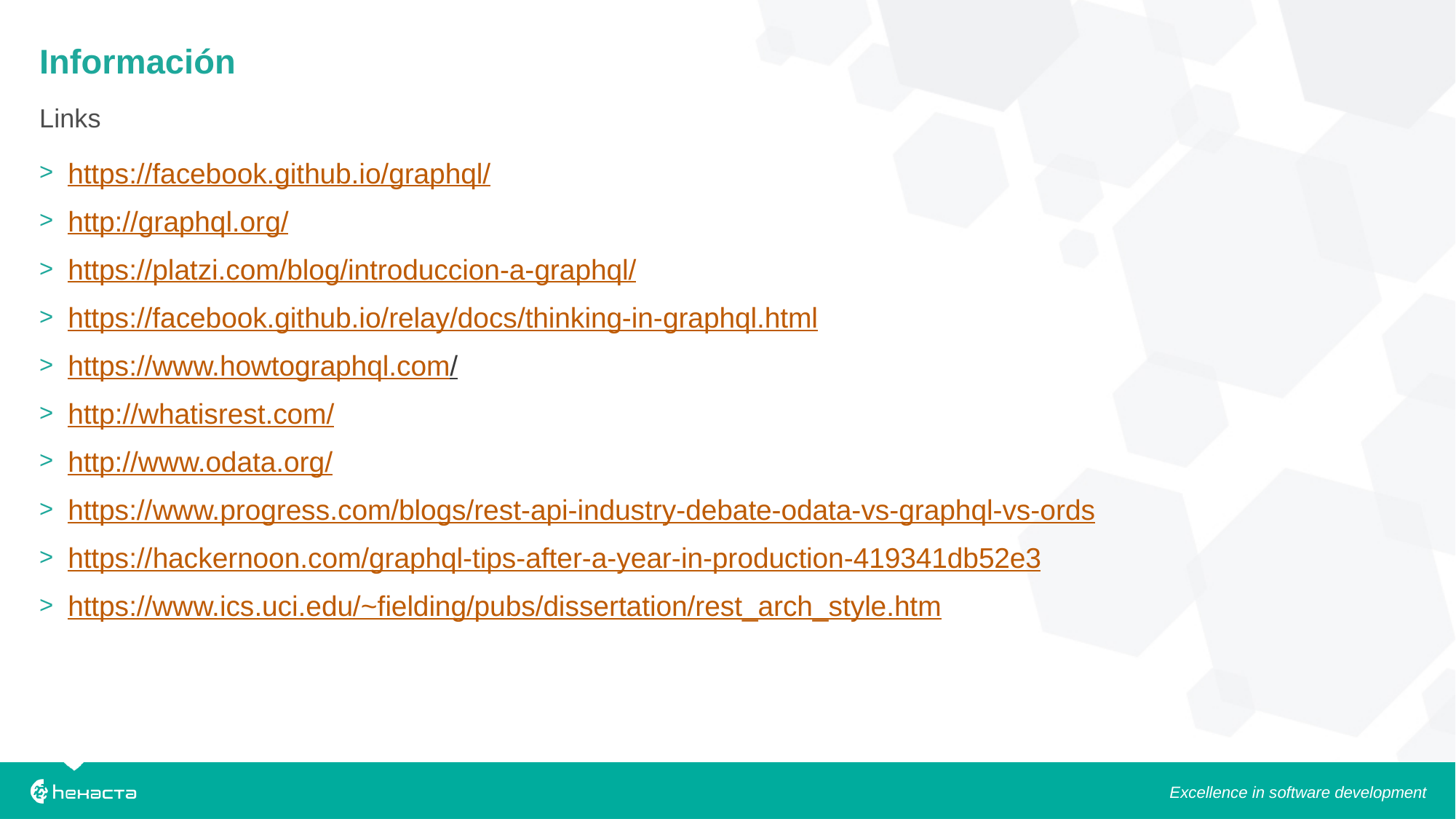

# Información
Links
https://facebook.github.io/graphql/
http://graphql.org/
https://platzi.com/blog/introduccion-a-graphql/
https://facebook.github.io/relay/docs/thinking-in-graphql.html
https://www.howtographql.com/
http://whatisrest.com/
http://www.odata.org/
https://www.progress.com/blogs/rest-api-industry-debate-odata-vs-graphql-vs-ords
https://hackernoon.com/graphql-tips-after-a-year-in-production-419341db52e3
https://www.ics.uci.edu/~fielding/pubs/dissertation/rest_arch_style.htm